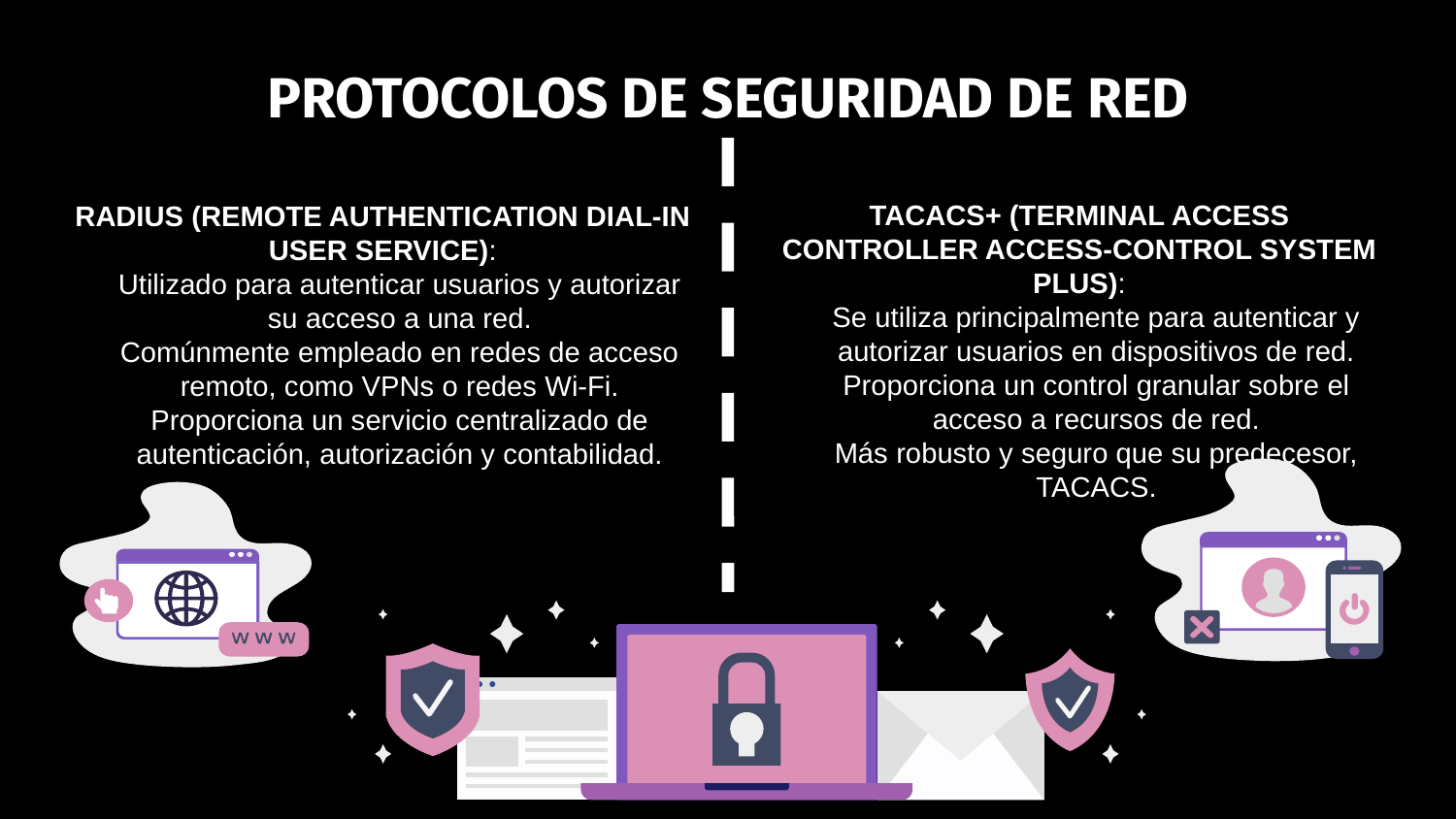

# PROTOCOLOS DE SEGURIDAD DE RED
TACACS+ (TERMINAL ACCESS CONTROLLER ACCESS-CONTROL SYSTEM PLUS):
Se utiliza principalmente para autenticar y autorizar usuarios en dispositivos de red.
Proporciona un control granular sobre el acceso a recursos de red.
Más robusto y seguro que su predecesor, TACACS.
RADIUS (REMOTE AUTHENTICATION DIAL-IN USER SERVICE):
Utilizado para autenticar usuarios y autorizar su acceso a una red.
Comúnmente empleado en redes de acceso remoto, como VPNs o redes Wi-Fi.
Proporciona un servicio centralizado de autenticación, autorización y contabilidad.